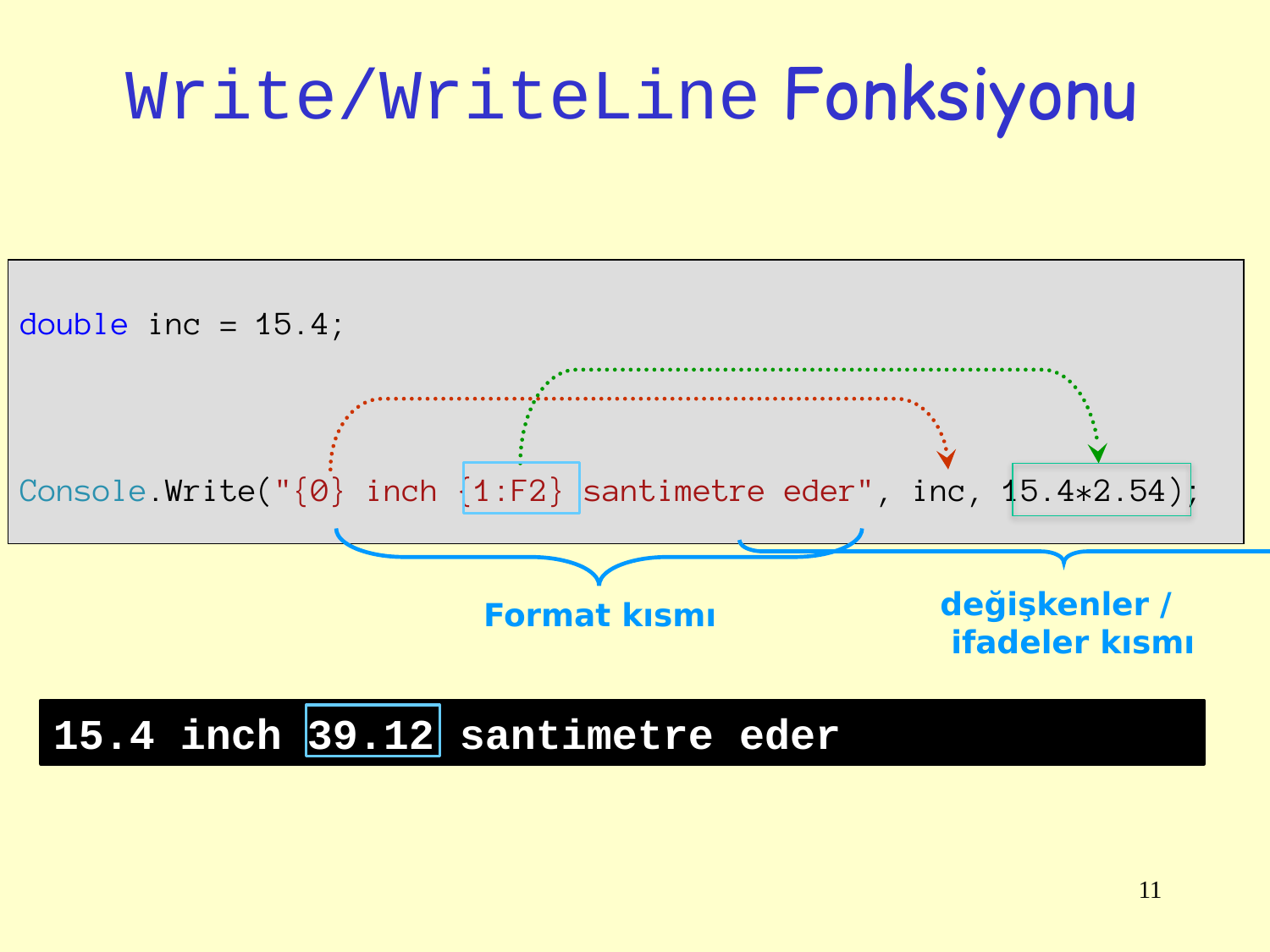

# Write/WriteLine Fonksiyonu

double inc = 15.4;

Console.Write("{0} inch {1:F2} santimetre eder", inc, 15.4*2.54);

değişkenler /
 ifadeler kısmı

Format kısmı
15.4 inch 39.12 santimetre eder

11